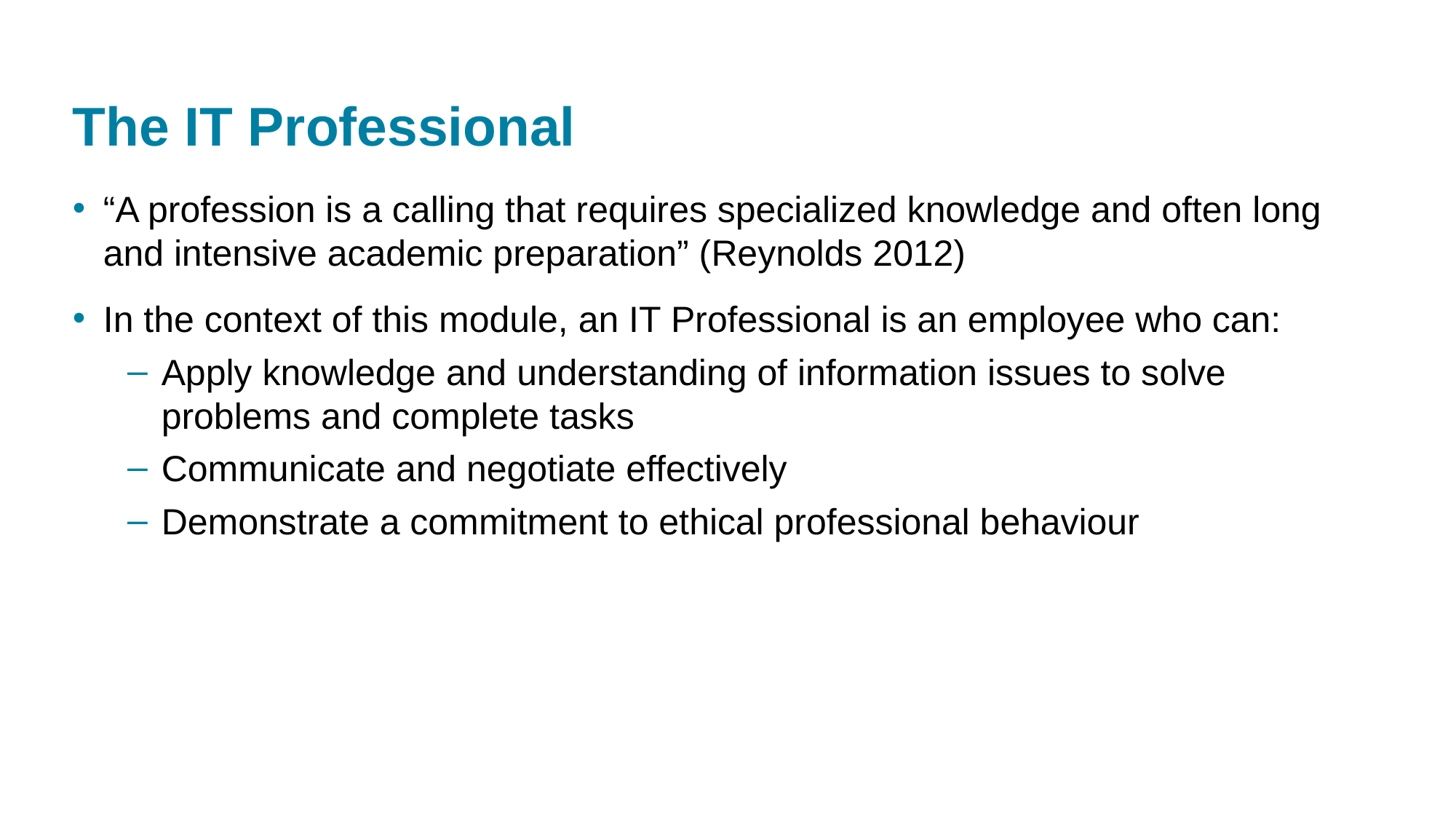

37
# The IT Professional
“A profession is a calling that requires specialized knowledge and often long and intensive academic preparation” (Reynolds 2012)
In the context of this module, an IT Professional is an employee who can:
Apply knowledge and understanding of information issues to solve problems and complete tasks
Communicate and negotiate effectively
Demonstrate a commitment to ethical professional behaviour